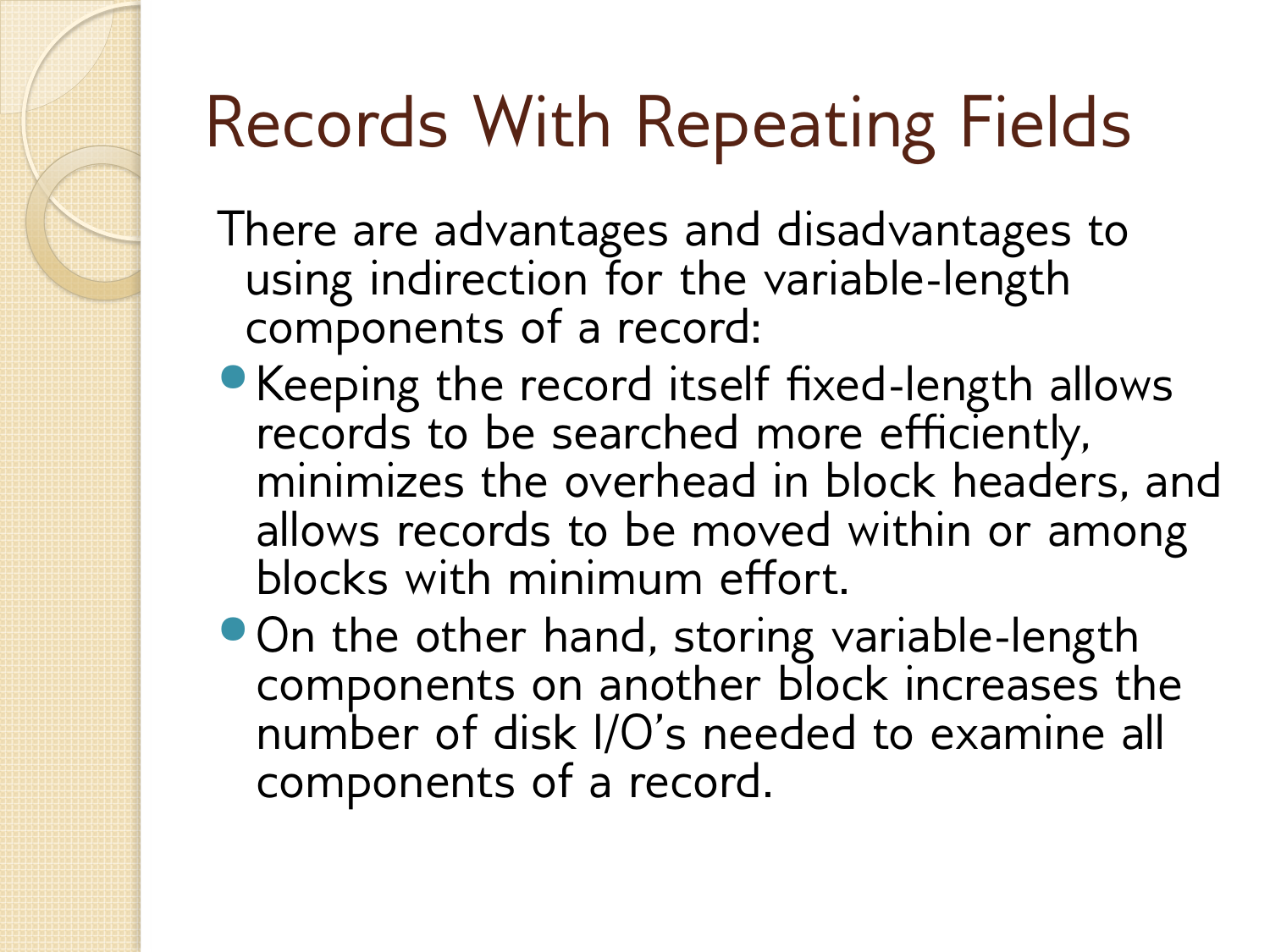

# Records With Repeating Fields
There are advantages and disadvantages to using indirection for the variable-length components of a record:
Keeping the record itself fixed-length allows records to be searched more efficiently, minimizes the overhead in block headers, and allows records to be moved within or among blocks with minimum effort.
On the other hand, storing variable-length components on another block increases the number of disk I/O’s needed to examine all components of a record.